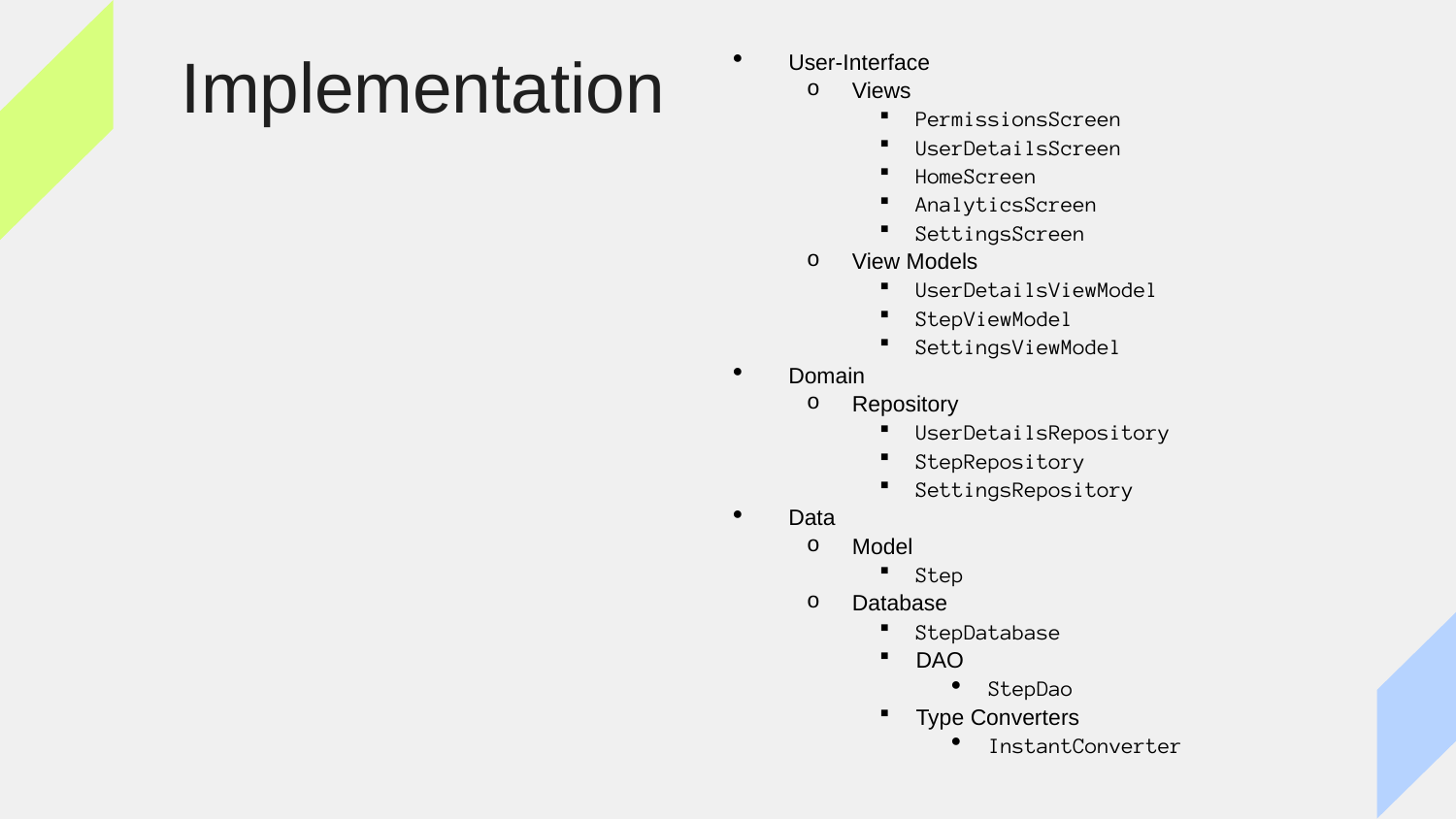

Implementation
User-Interface
Views
PermissionsScreen
UserDetailsScreen
HomeScreen
AnalyticsScreen
SettingsScreen
View Models
UserDetailsViewModel
StepViewModel
SettingsViewModel
Domain
Repository
UserDetailsRepository
StepRepository
SettingsRepository
Data
Model
Step
Database
StepDatabase
DAO
StepDao
Type Converters
InstantConverter